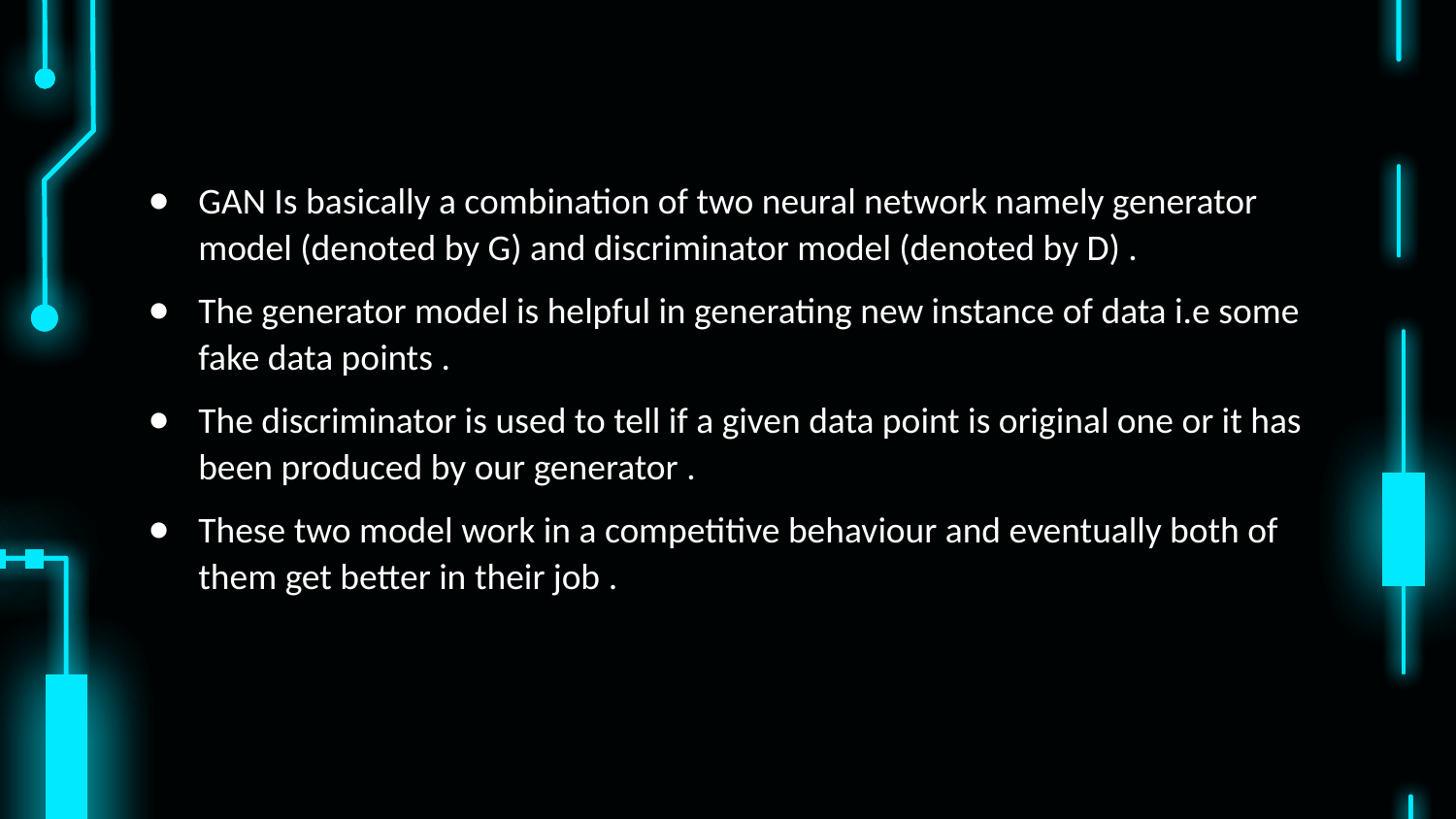

GAN Is basically a combination of two neural network namely generator model (denoted by G) and discriminator model (denoted by D) .
The generator model is helpful in generating new instance of data i.e some fake data points .
The discriminator is used to tell if a given data point is original one or it has been produced by our generator .
These two model work in a competitive behaviour and eventually both of them get better in their job .